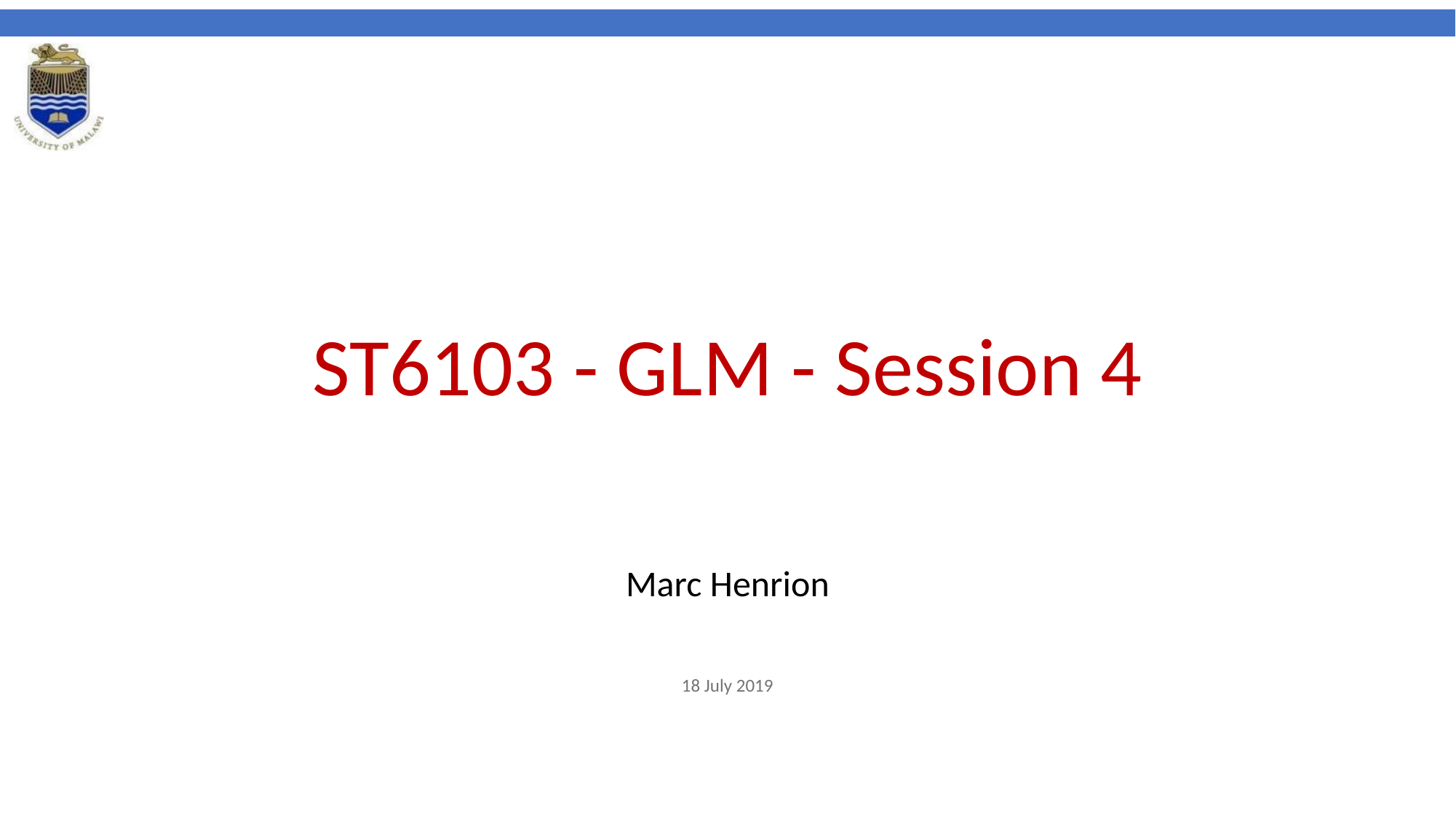

# ST6103 - GLM - Session 4
Marc Henrion
18 July 2019